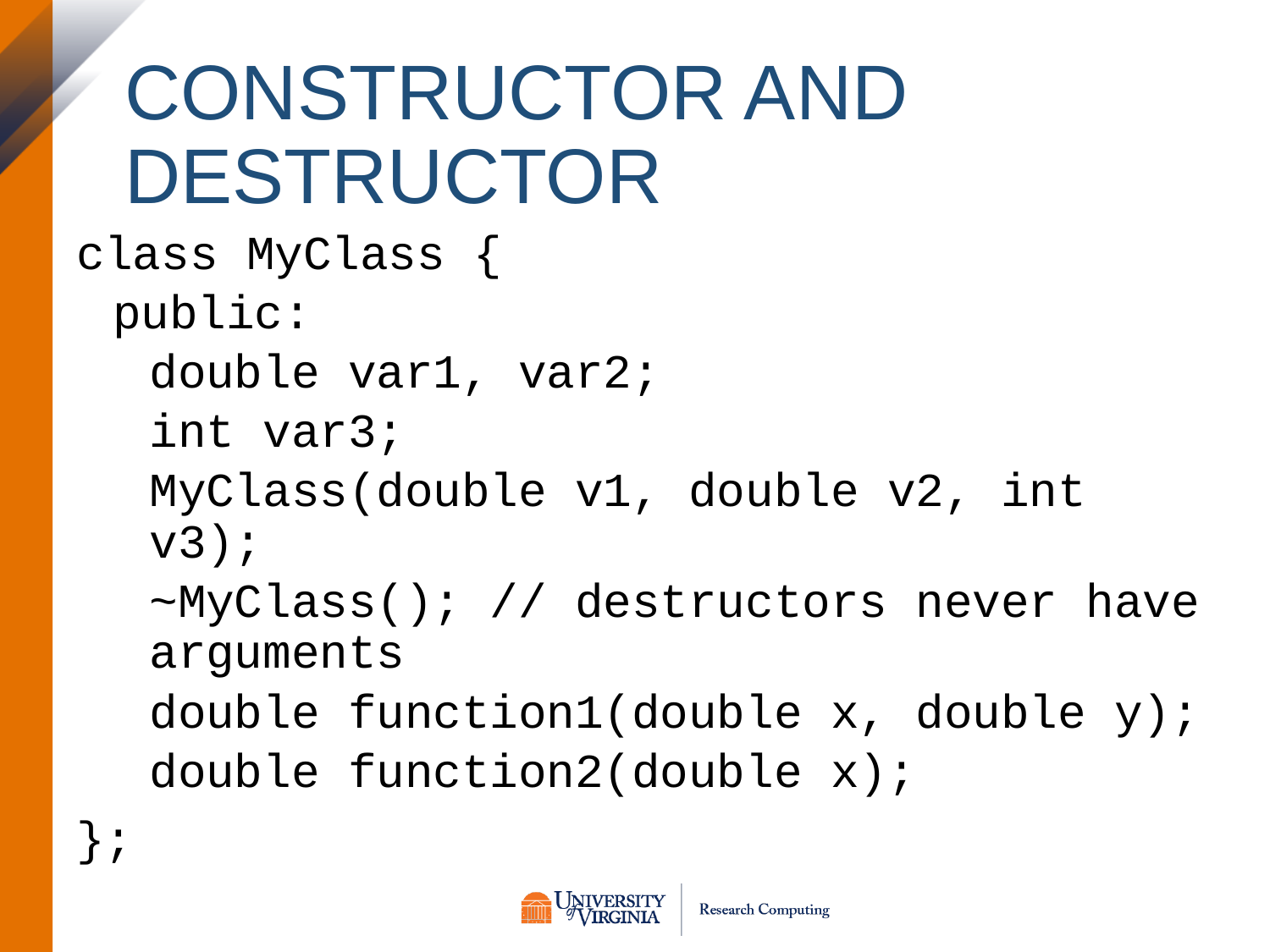

# Constructor and Destructor
class MyClass {
public:
double var1, var2;
int var3;
MyClass(double v1, double v2, int v3);
~MyClass(); // destructors never have arguments
double function1(double x, double y);
double function2(double x);
};